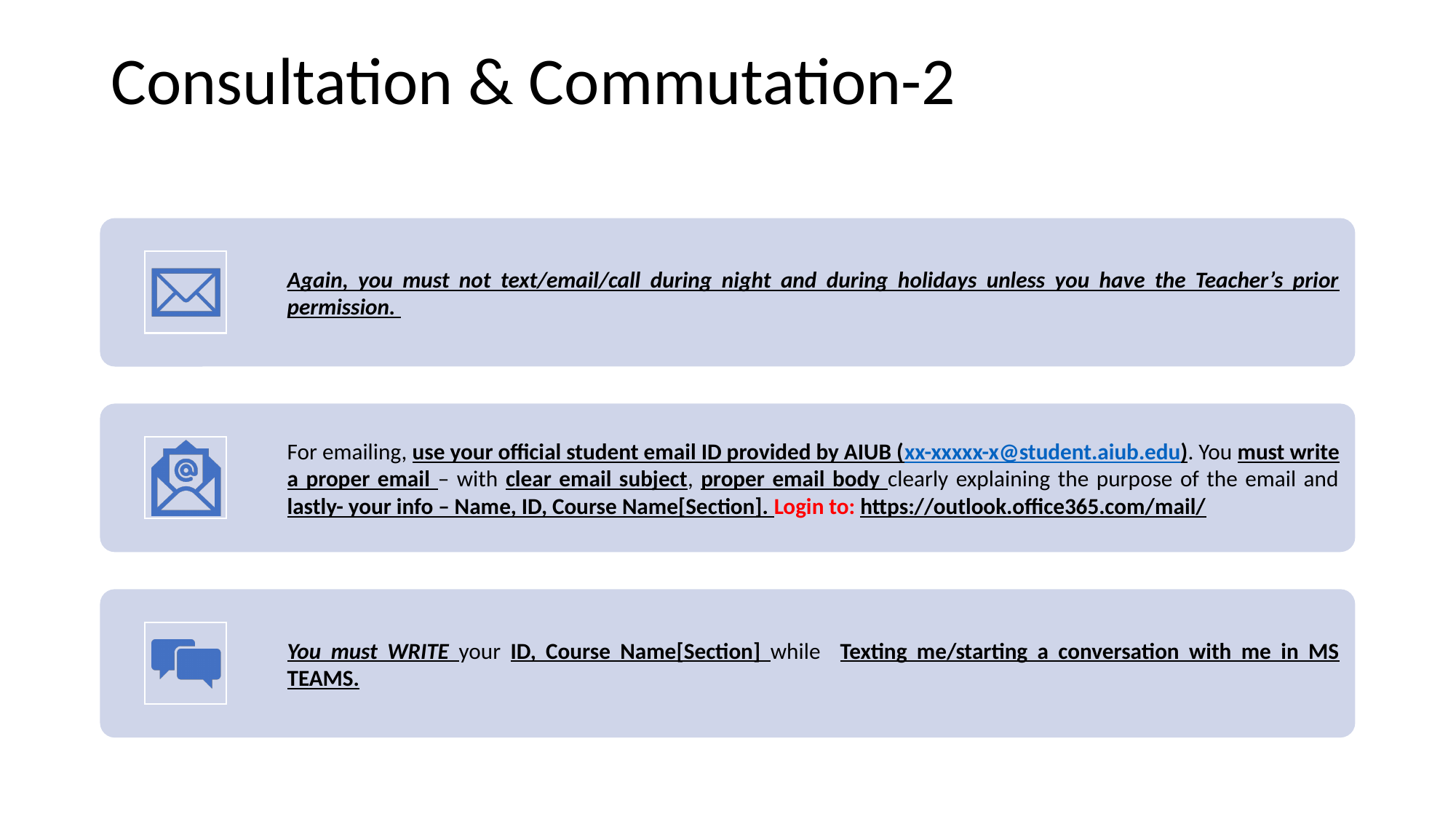

# Consultation & Commutation-2
Again, you must not text/email/call during night and during holidays unless you have the Teacher’s prior permission.
For emailing, use your official student email ID provided by AIUB (xx-xxxxx-x@student.aiub.edu). You must write a proper email – with clear email subject, proper email body clearly explaining the purpose of the email and lastly- your info – Name, ID, Course Name[Section]. Login to: https://outlook.office365.com/mail/
You must WRITE your ID, Course Name[Section] while  Texting me/starting a conversation with me in MS TEAMS.